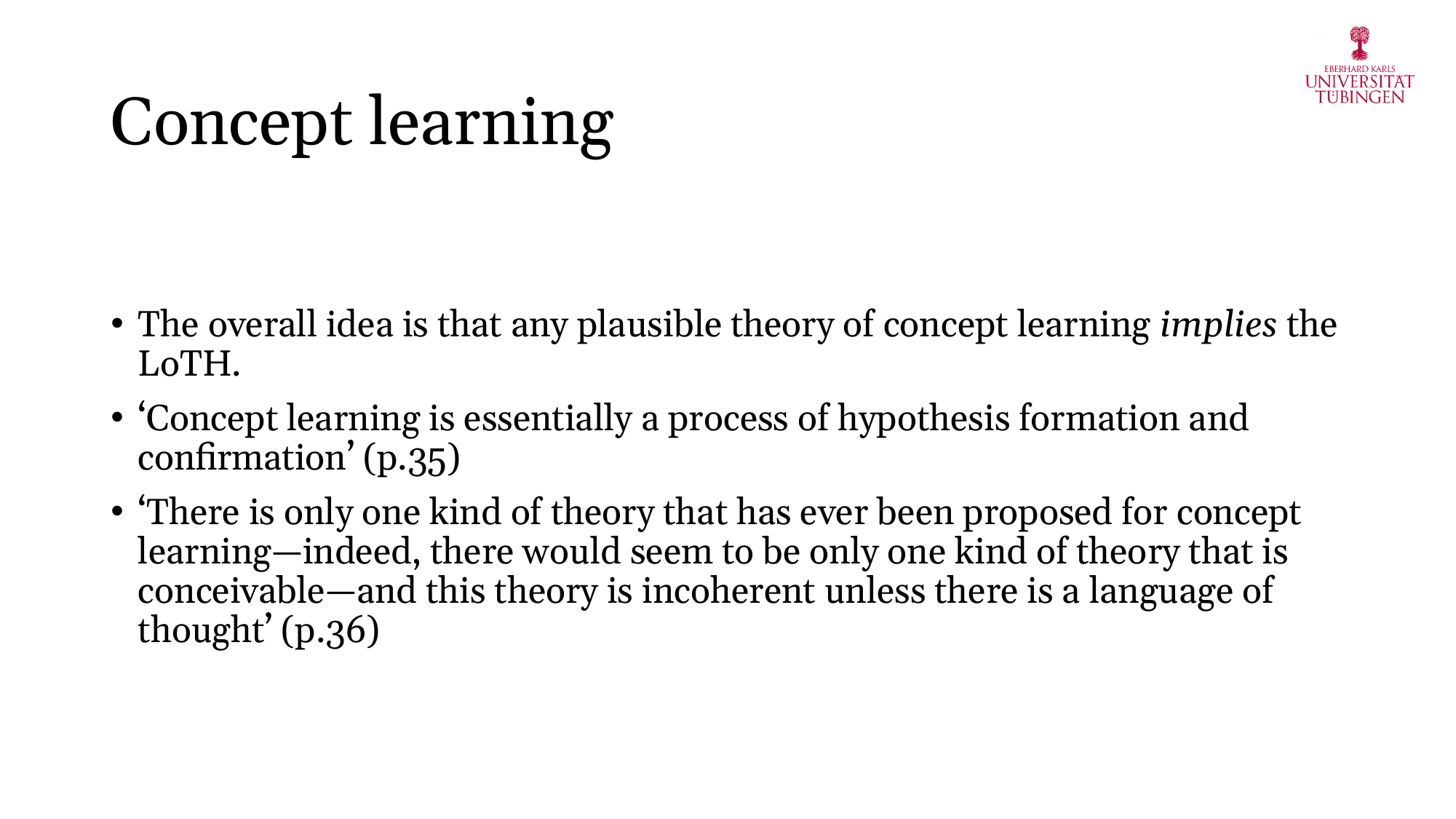

# Concept learning
The overall idea is that any plausible theory of concept learning implies the LoTH.
‘Concept learning is essentially a process of hypothesis formation and confirmation’ (p.35)
‘There is only one kind of theory that has ever been proposed for concept learning—indeed, there would seem to be only one kind of theory that is conceivable—and this theory is incoherent unless there is a language of thought’ (p.36)